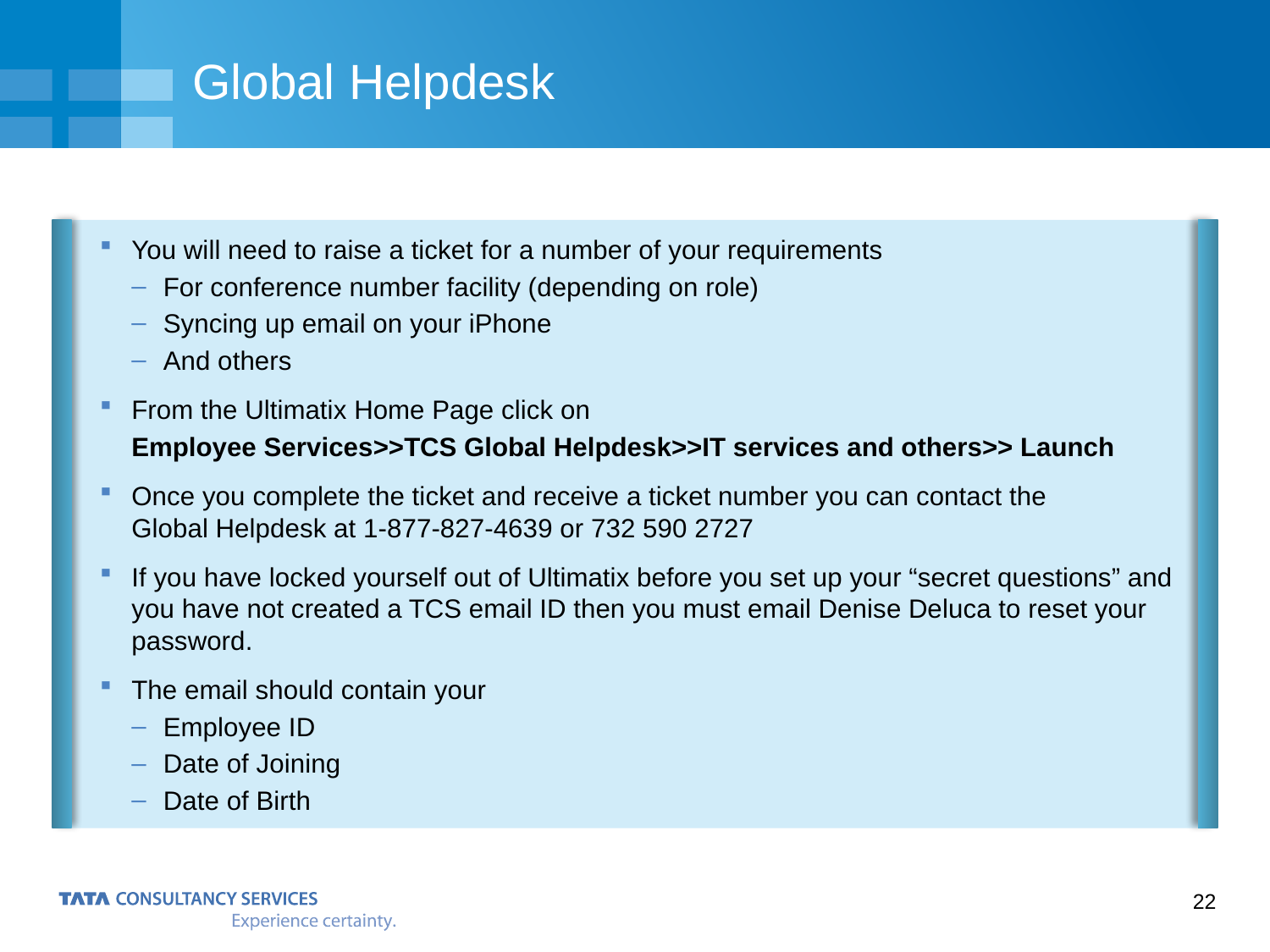

# Global Helpdesk

You will need to raise a ticket for a number of your requirements
For conference number facility (depending on role)
Syncing up email on your iPhone
And others
From the Ultimatix Home Page click on
Employee Services>>TCS Global Helpdesk>>IT services and others>> Launch
Once you complete the ticket and receive a ticket number you can contact the Global Helpdesk at 1-877-827-4639 or 732 590 2727
If you have locked yourself out of Ultimatix before you set up your “secret questions” and you have not created a TCS email ID then you must email Denise Deluca to reset your password.
The email should contain your
Employee ID
Date of Joining
Date of Birth